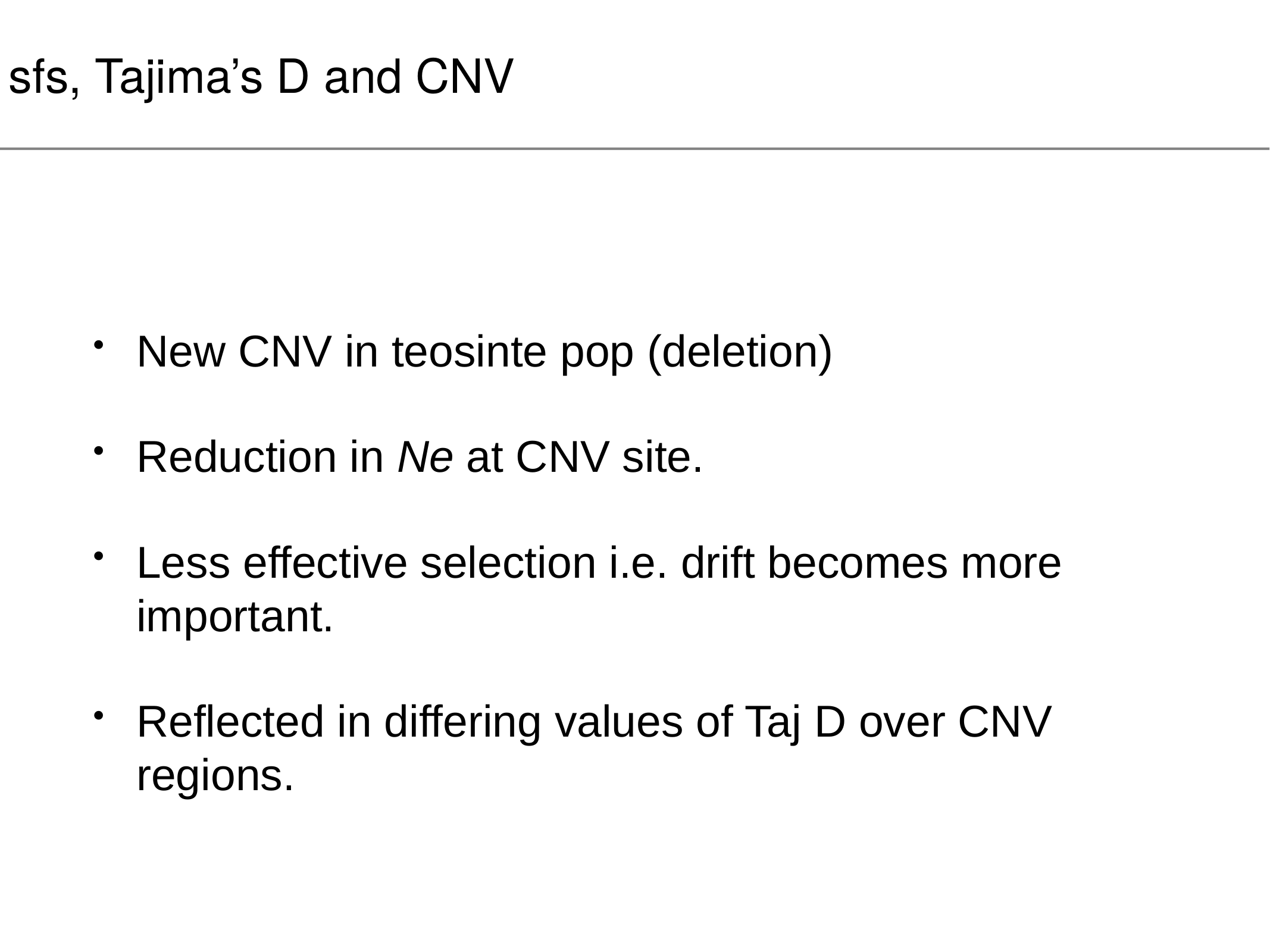

# sfs, Tajima’s D and CNV

New CNV in teosinte pop (deletion)
Reduction in Ne at CNV site.
Less effective selection i.e. drift becomes more important.
Reflected in differing values of Taj D over CNV regions.